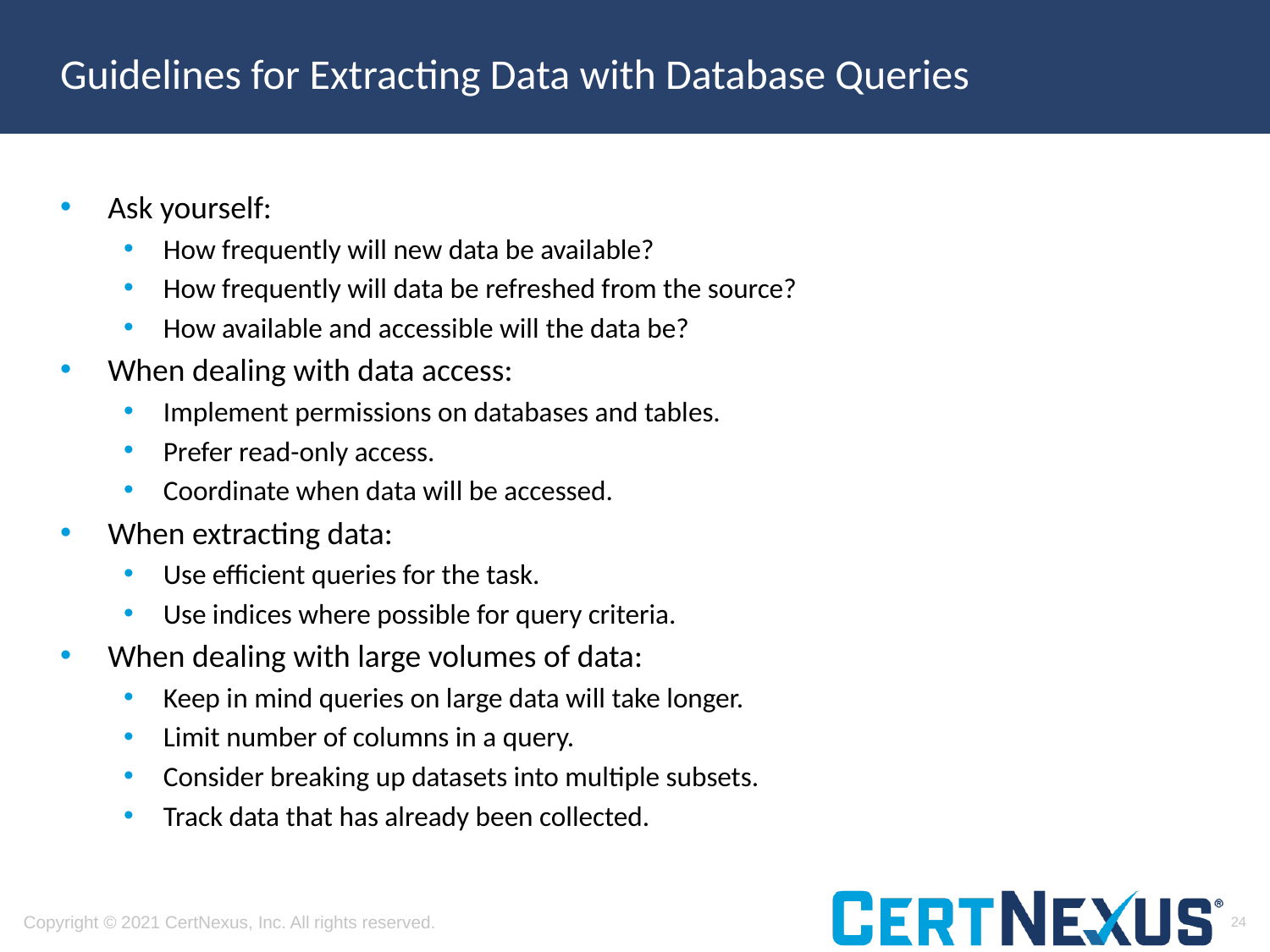

# Guidelines for Extracting Data with Database Queries
Ask yourself:
How frequently will new data be available?
How frequently will data be refreshed from the source?
How available and accessible will the data be?
When dealing with data access:
Implement permissions on databases and tables.
Prefer read-only access.
Coordinate when data will be accessed.
When extracting data:
Use efficient queries for the task.
Use indices where possible for query criteria.
When dealing with large volumes of data:
Keep in mind queries on large data will take longer.
Limit number of columns in a query.
Consider breaking up datasets into multiple subsets.
Track data that has already been collected.
24